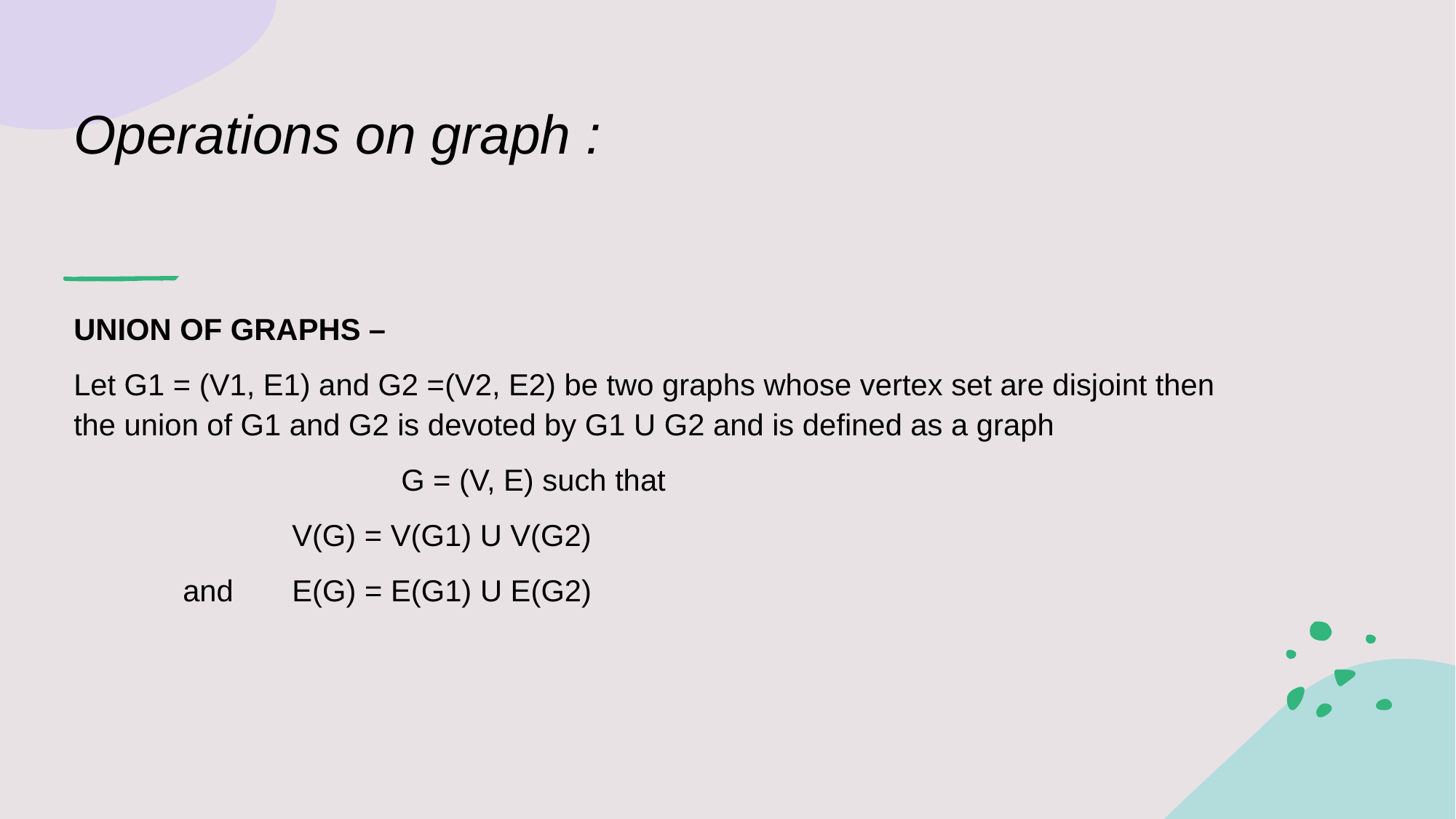

# Operations on graph :
UNION OF GRAPHS –
Let G1 = (V1, E1) and G2 =(V2, E2) be two graphs whose vertex set are disjoint then the union of G1 and G2 is devoted by G1 U G2 and is defined as a graph
			G = (V, E) such that
		V(G) = V(G1) U V(G2)
	and       E(G) = E(G1) U E(G2)